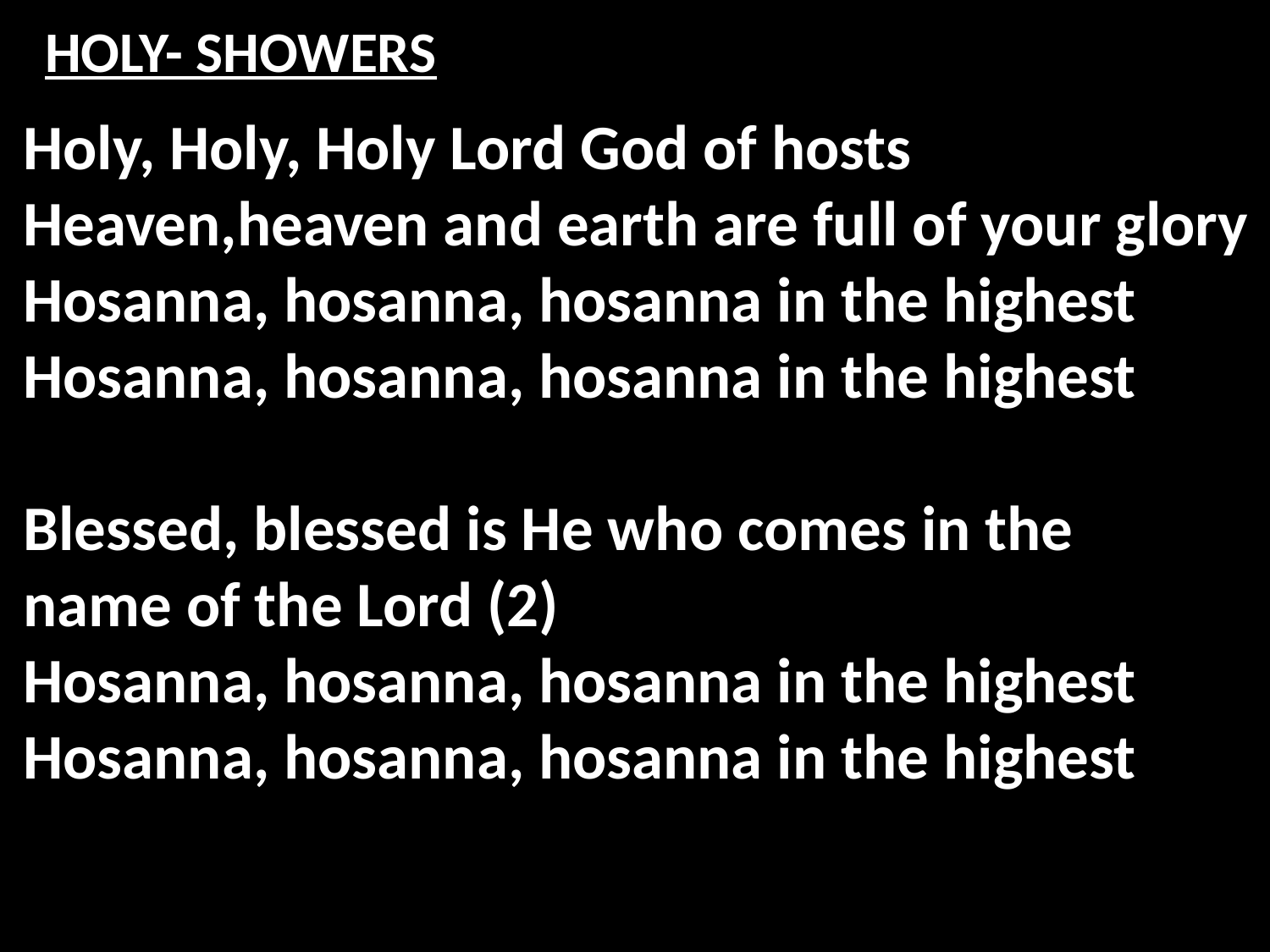

# HOLY- SHOWERS
Holy, Holy, Holy Lord God of hosts
Heaven,heaven and earth are full of your glory
Hosanna, hosanna, hosanna in the highest
Hosanna, hosanna, hosanna in the highest

Blessed, blessed is He who comes in the
name of the Lord (2)
Hosanna, hosanna, hosanna in the highest
Hosanna, hosanna, hosanna in the highest